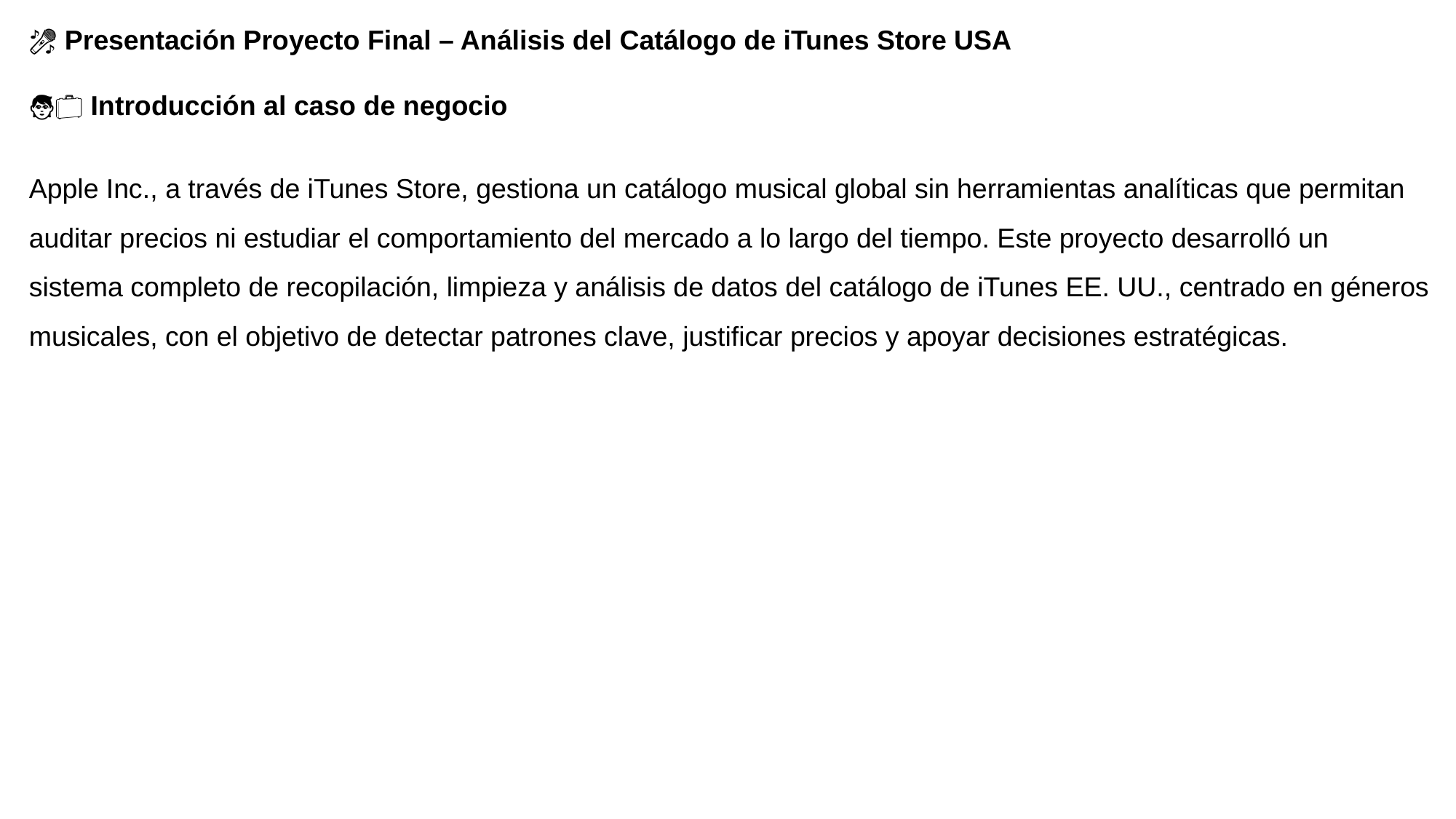

🎤 Presentación Proyecto Final – Análisis del Catálogo de iTunes Store USA
🧑‍💼 Introducción al caso de negocio
Apple Inc., a través de iTunes Store, gestiona un catálogo musical global sin herramientas analíticas que permitan auditar precios ni estudiar el comportamiento del mercado a lo largo del tiempo. Este proyecto desarrolló un sistema completo de recopilación, limpieza y análisis de datos del catálogo de iTunes EE. UU., centrado en géneros musicales, con el objetivo de detectar patrones clave, justificar precios y apoyar decisiones estratégicas.